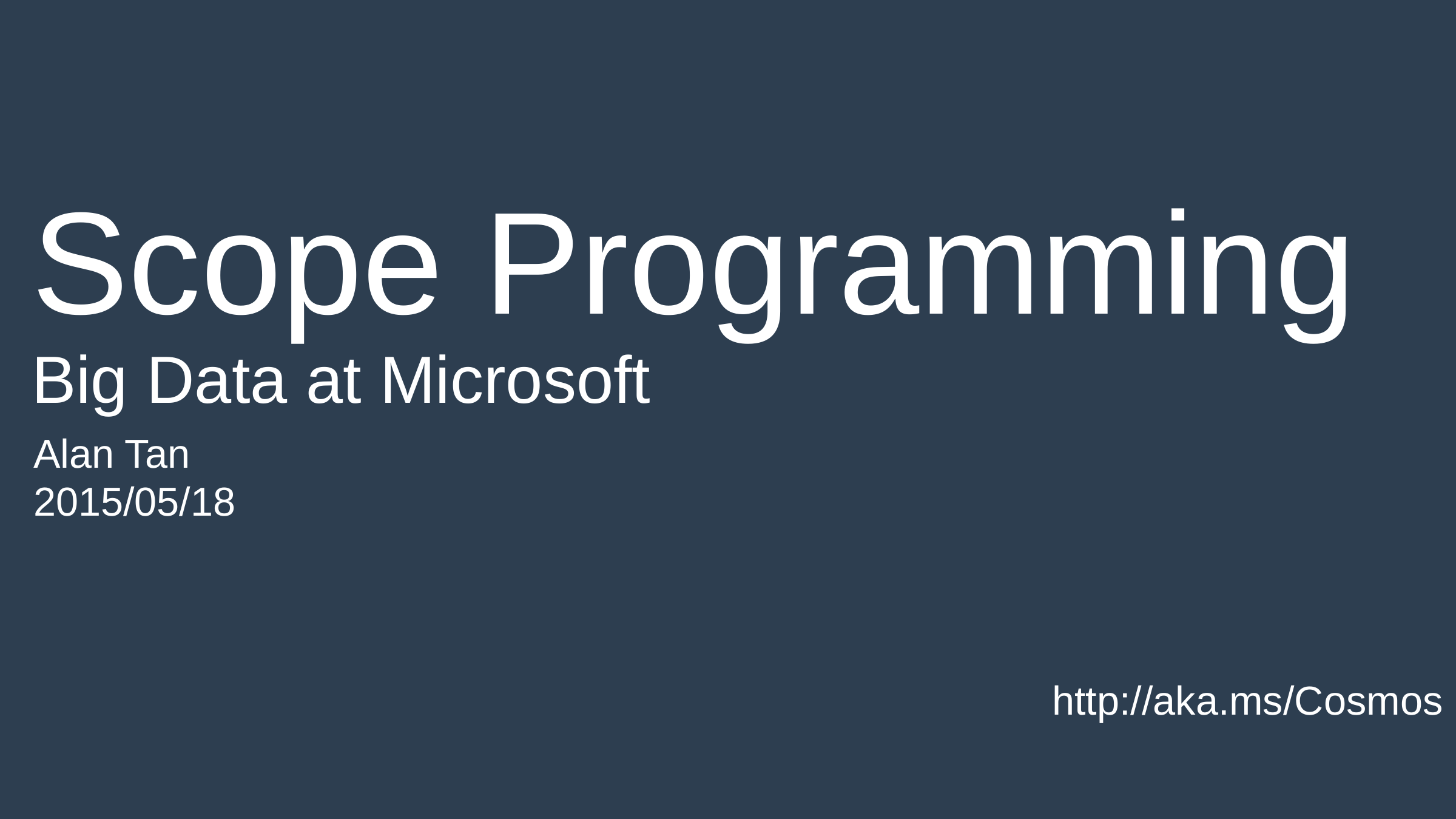

Scope Programming
Big Data at Microsoft
Alan Tan
2015/05/18
http://aka.ms/Cosmos